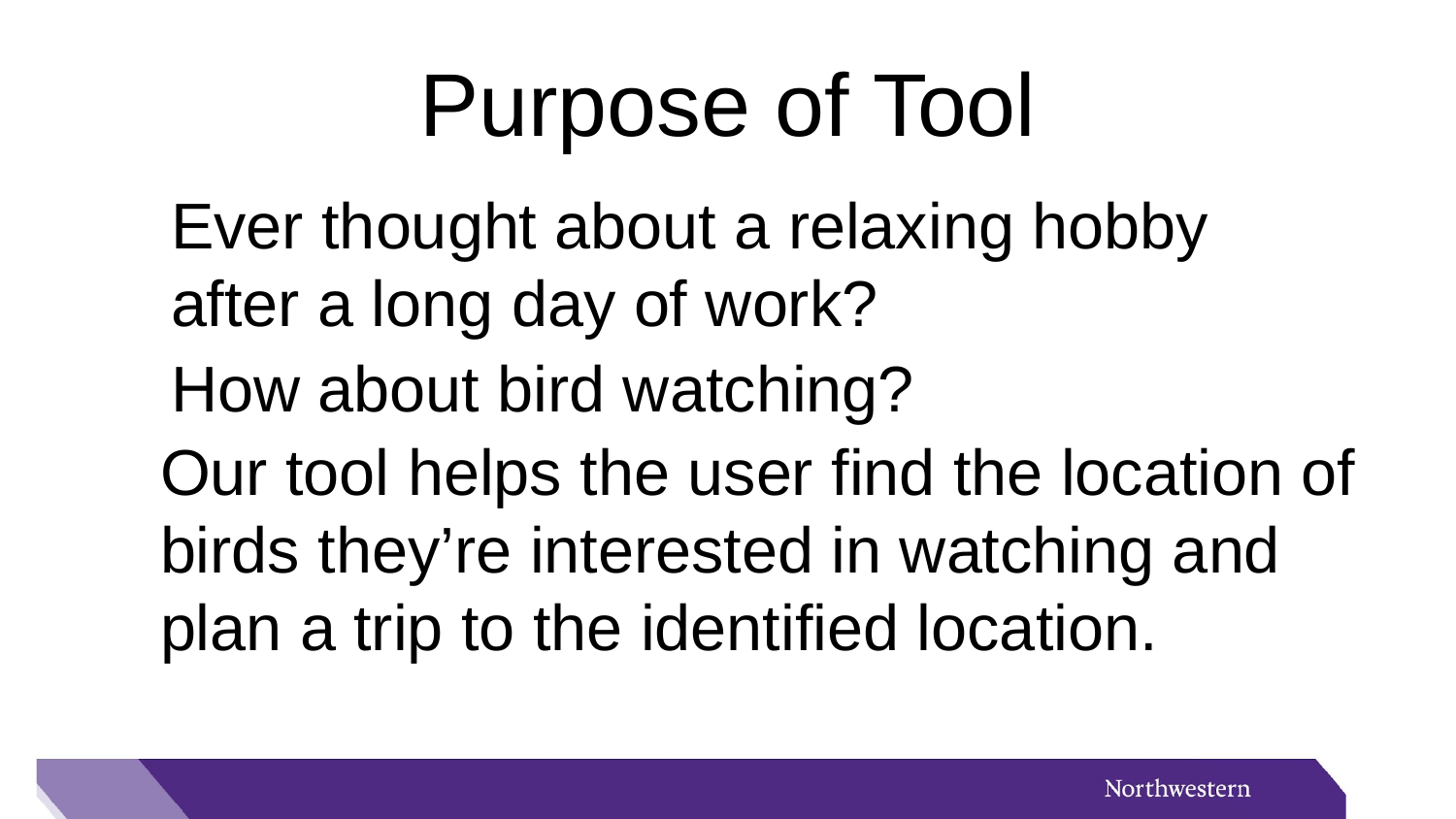

# Purpose of Tool
Ever thought about a relaxing hobby after a long day of work?

Our tool helps the user find the location of birds they’re interested in watching and plan a trip to the identified location.
How about bird watching?